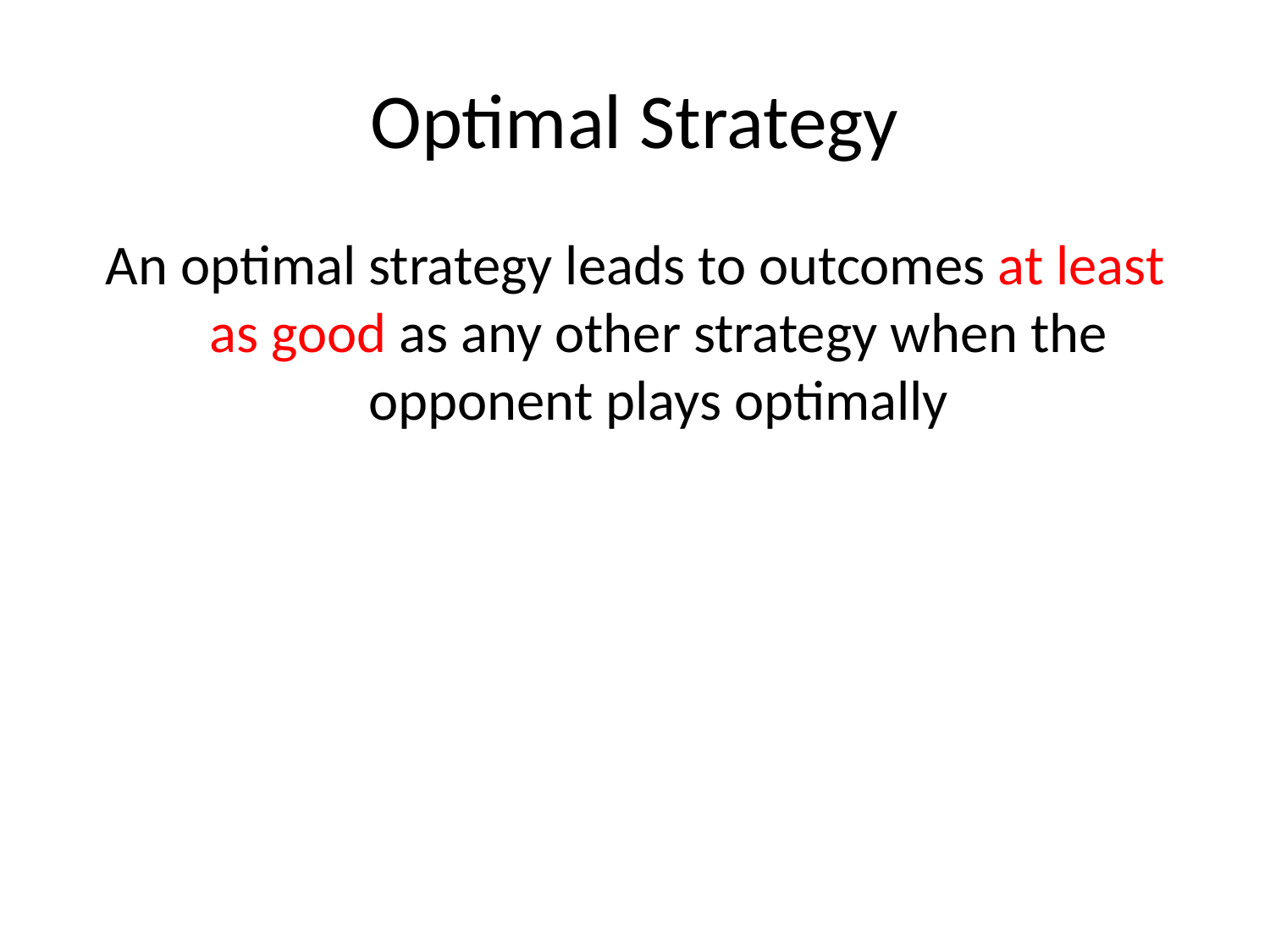

# Optimal Strategy
An optimal strategy leads to outcomes at least as good as any other strategy when the opponent plays optimally